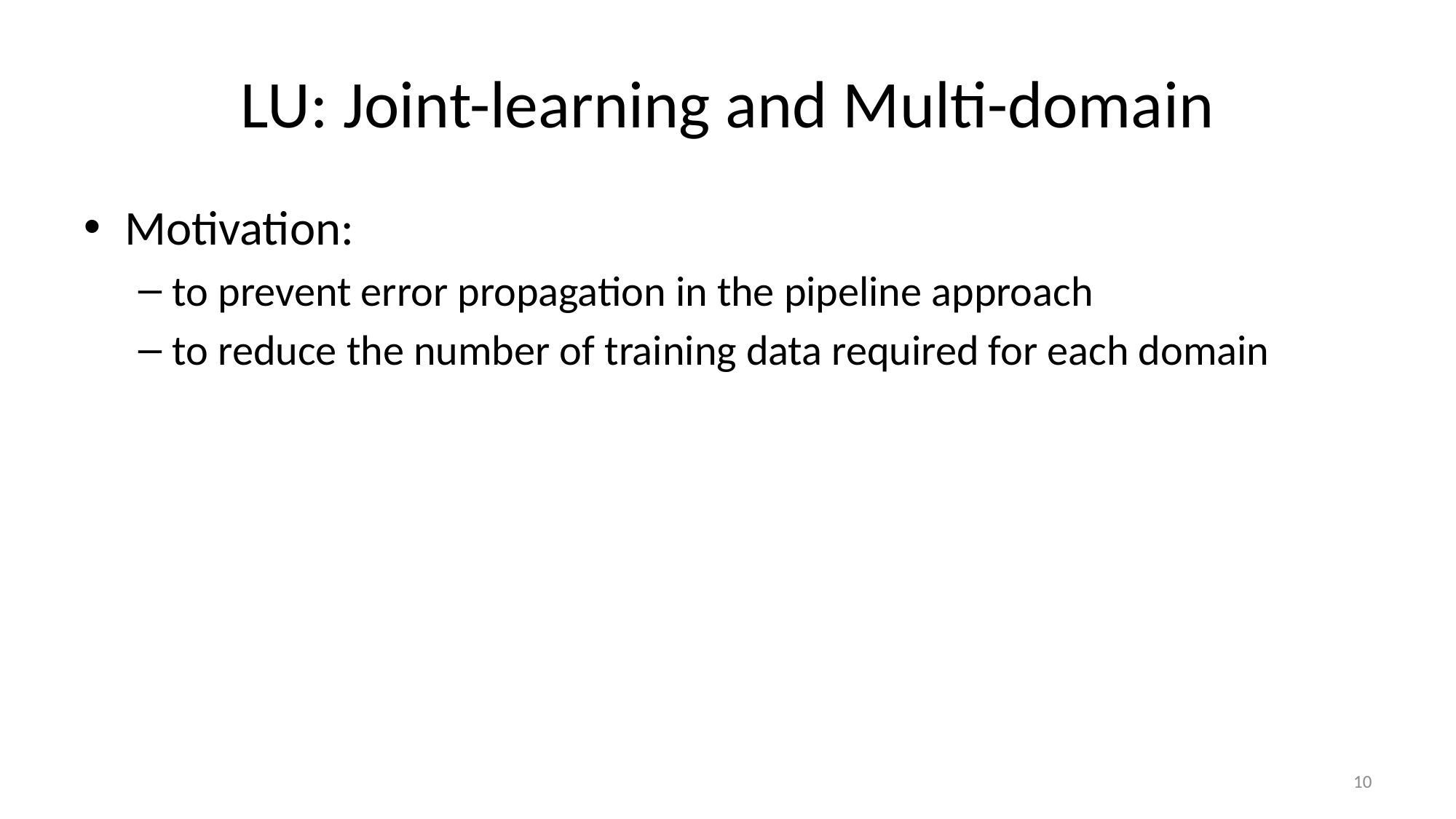

# LU: Joint-learning and Multi-domain
Motivation:
to prevent error propagation in the pipeline approach
to reduce the number of training data required for each domain
10